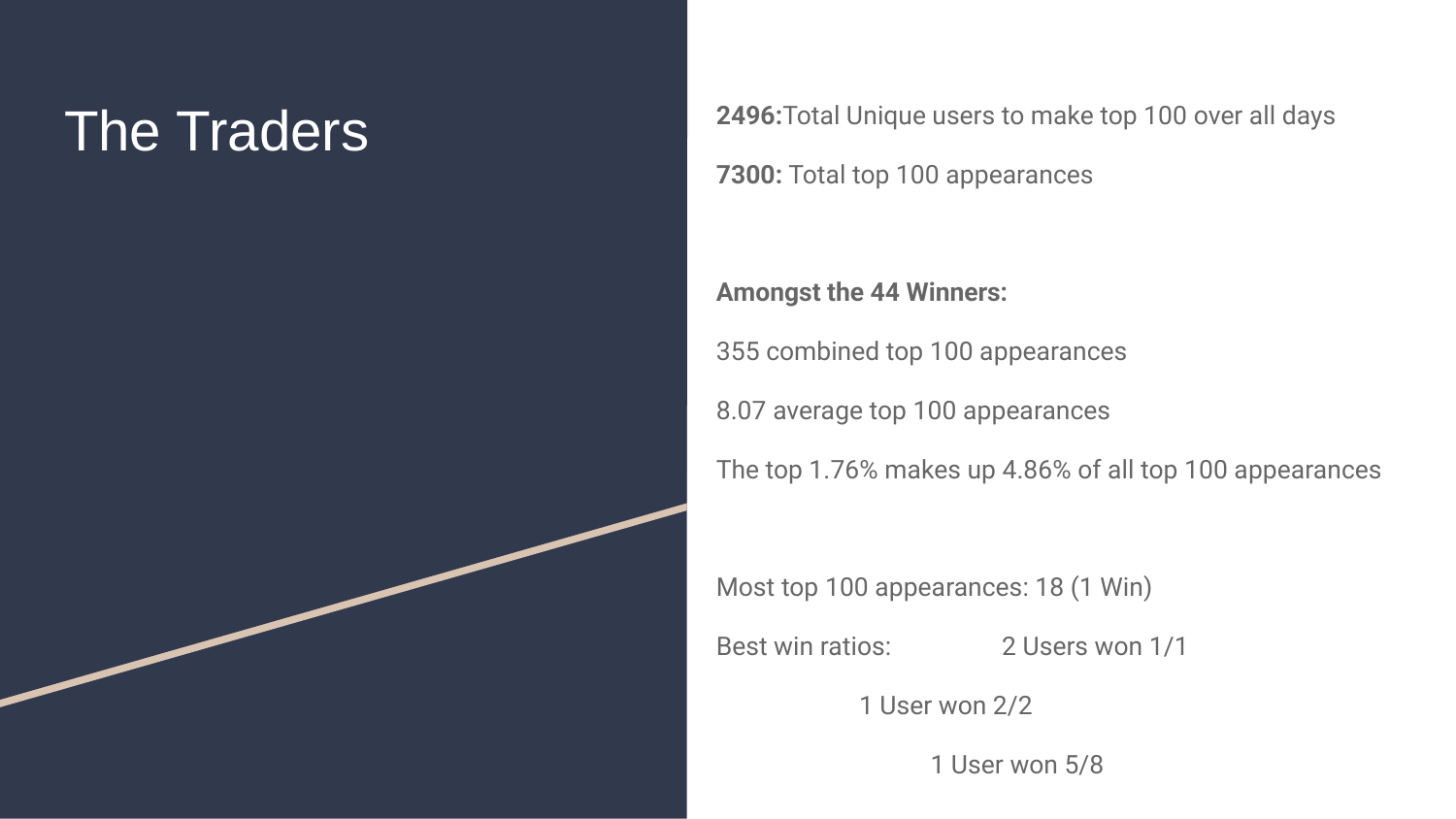

# The Traders
2496:Total Unique users to make top 100 over all days
7300: Total top 100 appearances

Amongst the 44 Winners:
355 combined top 100 appearances
8.07 average top 100 appearances
The top 1.76% makes up 4.86% of all top 100 appearances

Most top 100 appearances: 18 (1 Win)
Best win ratios:  	2 Users won 1/1
			1 User won 2/2
1 User won 5/8